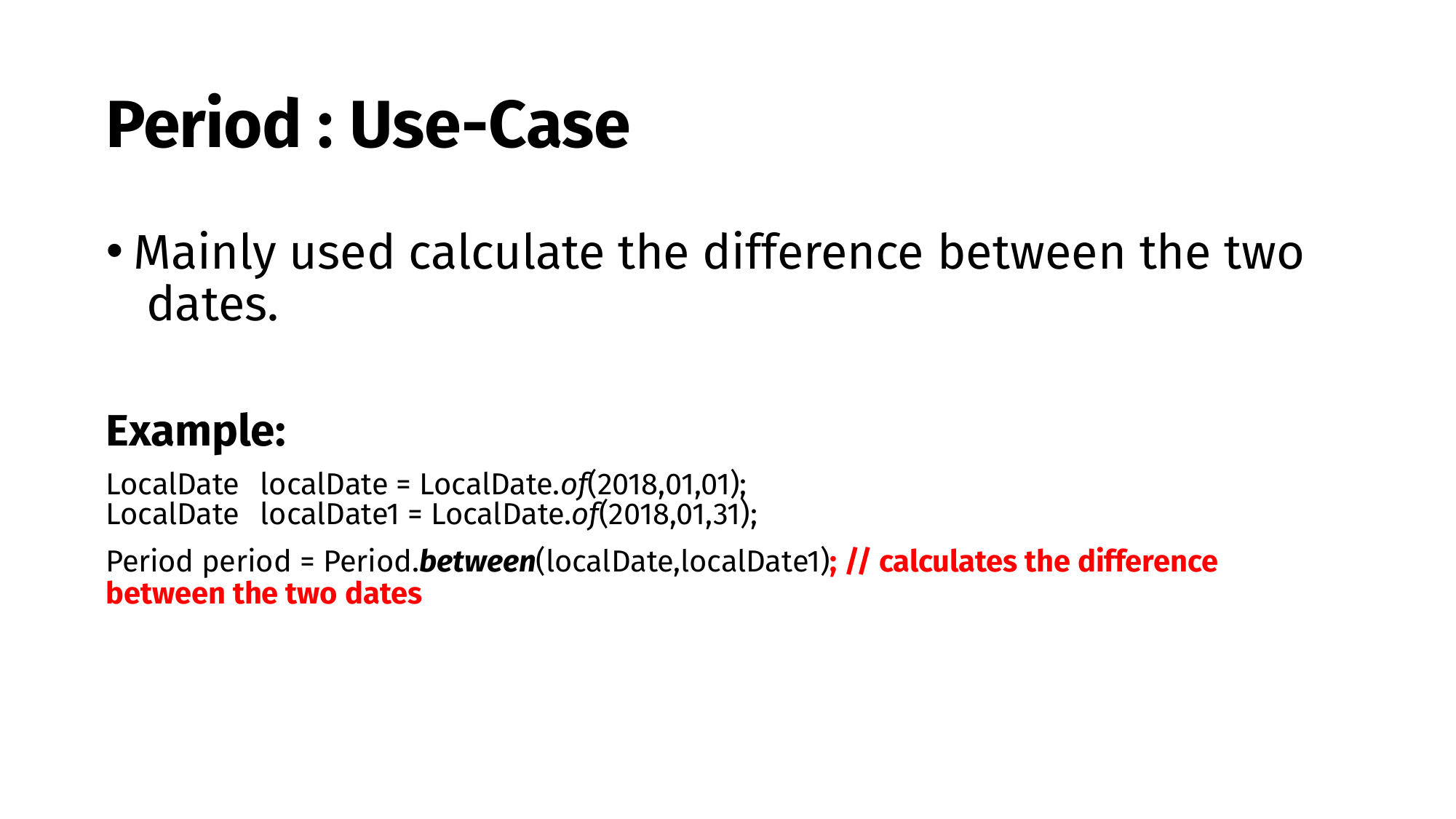

# Period : Use-Case
Mainly used calculate the difference between the two  dates.
Example:
LocalDate	localDate = LocalDate.of(2018,01,01);  LocalDate	localDate1 = LocalDate.of(2018,01,31);
Period period = Period.between(localDate,localDate1); // calculates the difference  between the two dates